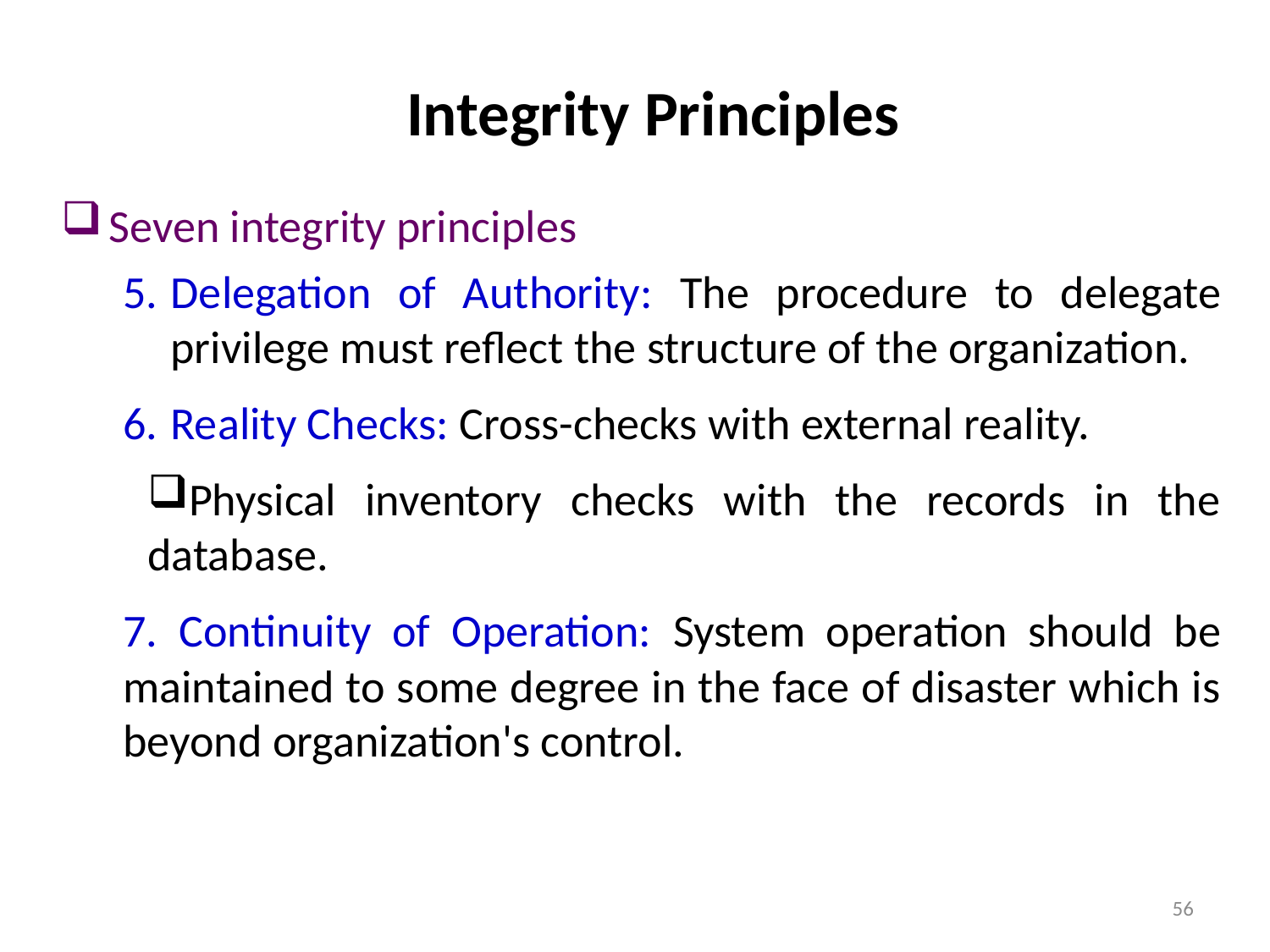

# Integrity Principles
Seven integrity principles
Delegation of Authority: The procedure to delegate privilege must reflect the structure of the organization.
Reality Checks: Cross-checks with external reality.
Physical inventory checks with the records in the database.
7. Continuity of Operation: System operation should be maintained to some degree in the face of disaster which is beyond organization's control.
56